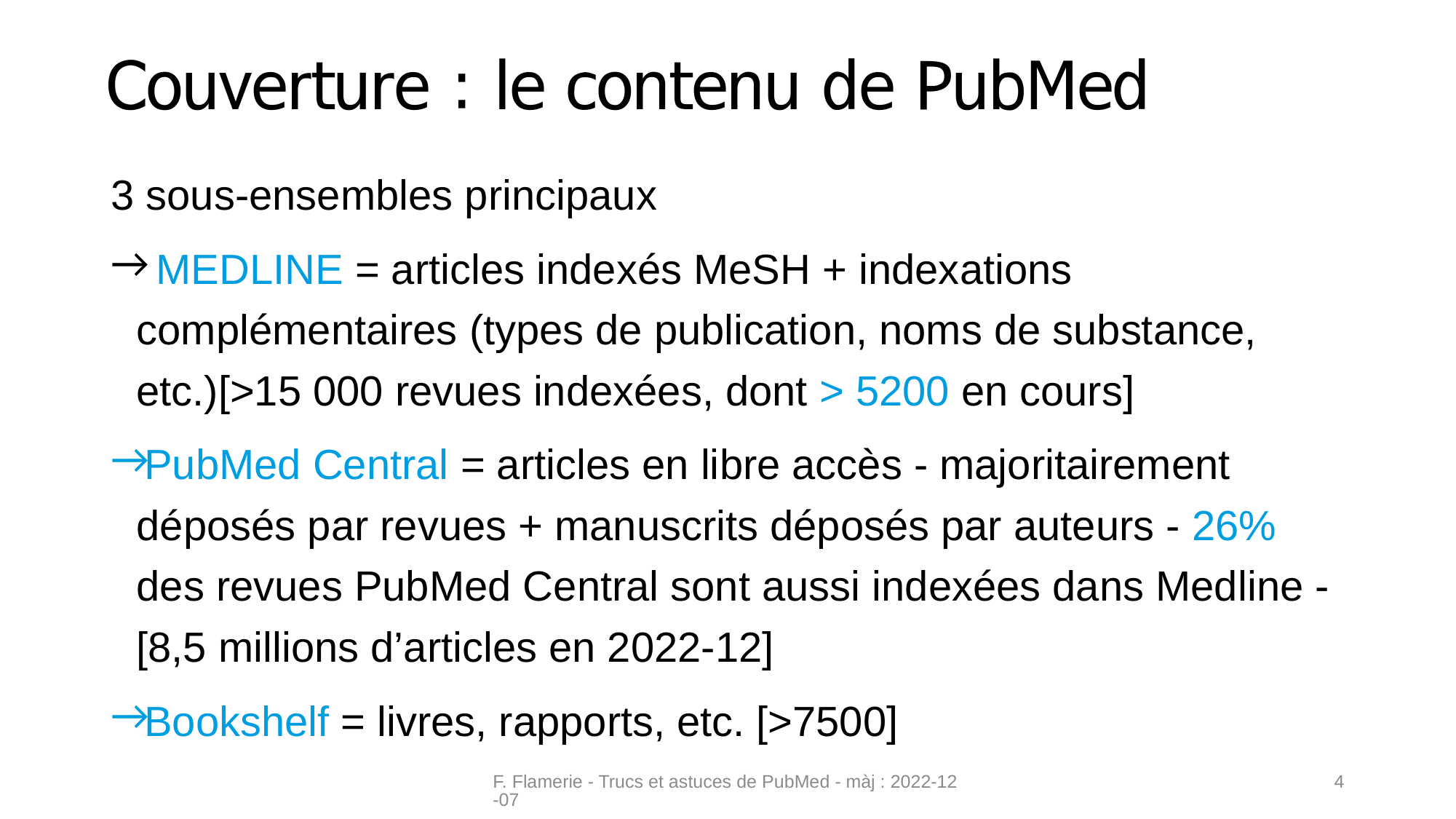

# Couverture : le contenu de PubMed
3 sous-ensembles principaux
 MEDLINE = articles indexés MeSH + indexations complémentaires (types de publication, noms de substance, etc.)[>15 000 revues indexées, dont > 5200 en cours]
PubMed Central = articles en libre accès - majoritairement déposés par revues + manuscrits déposés par auteurs - 26% des revues PubMed Central sont aussi indexées dans Medline - [8,5 millions d’articles en 2022-12]
Bookshelf = livres, rapports, etc. [>7500]

F. Flamerie - Trucs et astuces de PubMed - màj : 2022-12-07
4